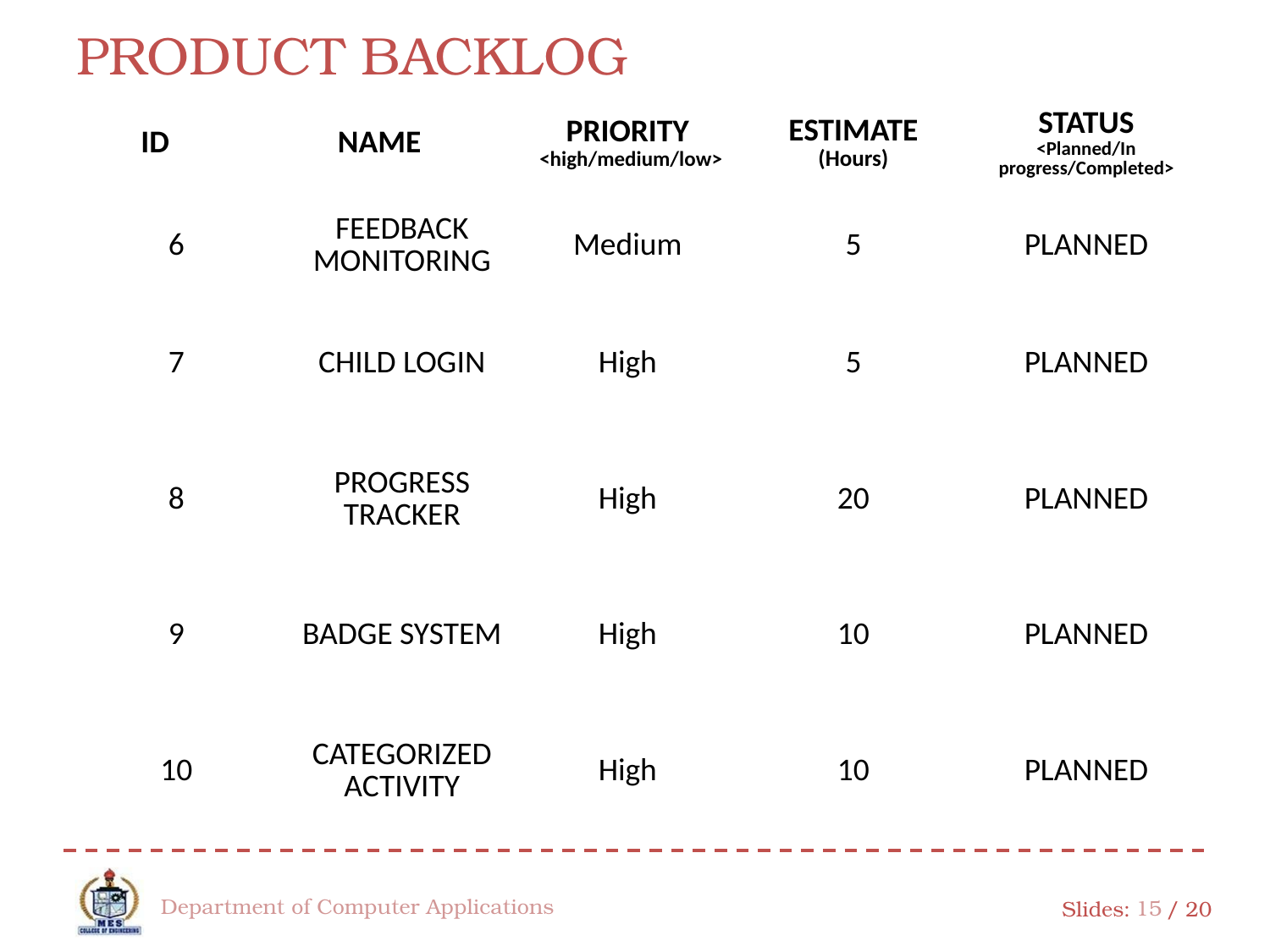

# PRODUCT BACKLOG
| ID | NAME | PRIORITY <high/medium/low> | ESTIMATE (Hours) | STATUS <Planned/In progress/Completed> |
| --- | --- | --- | --- | --- |
| 6 | FEEDBACK MONITORING | Medium | 5 | PLANNED |
| 7 | CHILD LOGIN | High | 5 | PLANNED |
| 8 | PROGRESS TRACKER | High | 20 | PLANNED |
| 9 | BADGE SYSTEM | High | 10 | PLANNED |
| 10 | CATEGORIZED ACTIVITY | High | 10 | PLANNED |
Department of Computer Applications
15